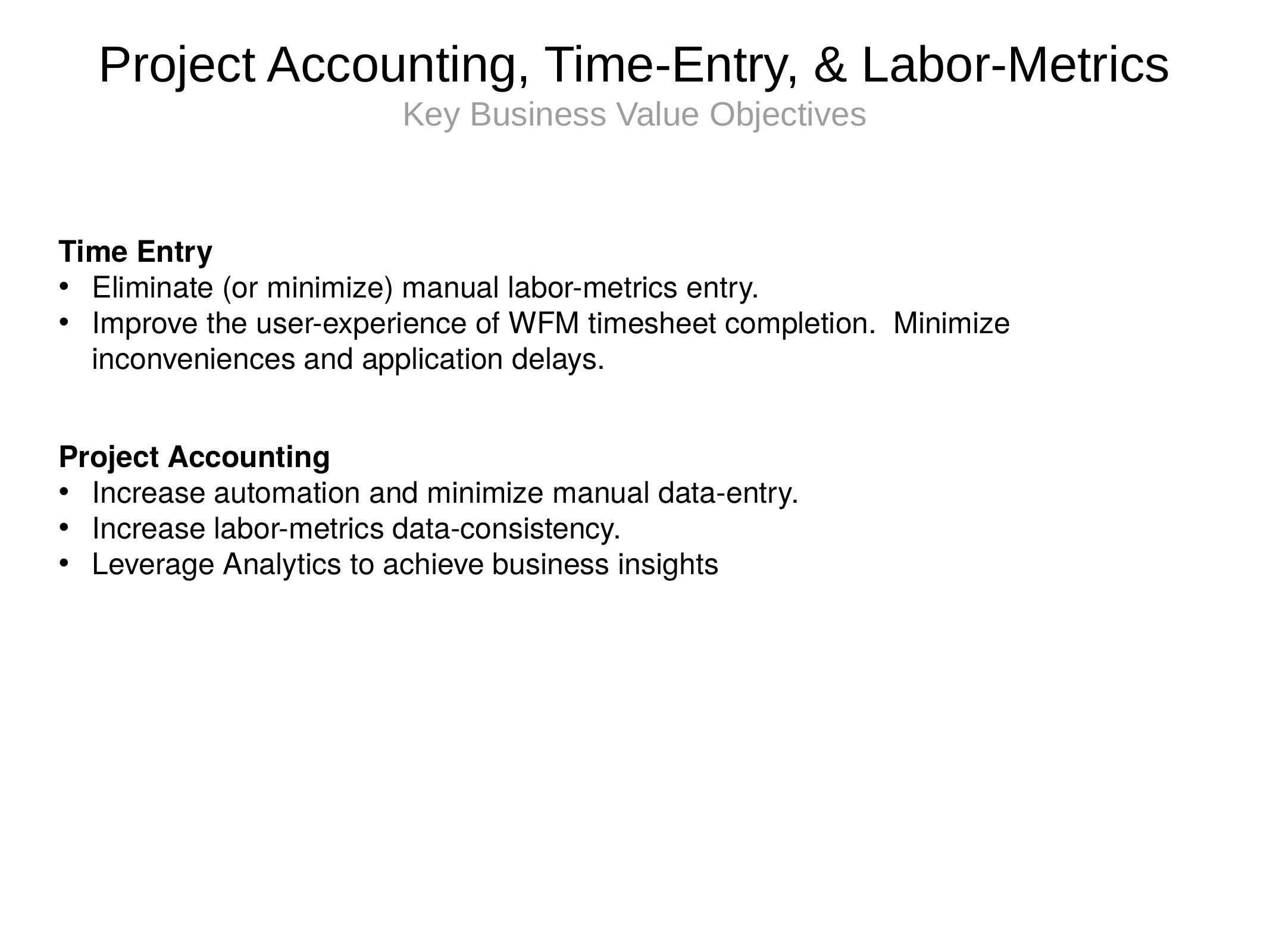

Project Accounting, Time-Entry, & Labor-Metrics
Key Business Value Objectives
Time Entry
Eliminate (or minimize) manual labor-metrics entry.
Improve the user-experience of WFM timesheet completion.  Minimize inconveniences and application delays.
Project Accounting
Increase automation and minimize manual data-entry.
Increase labor-metrics data-consistency.
Leverage Analytics to achieve business insights